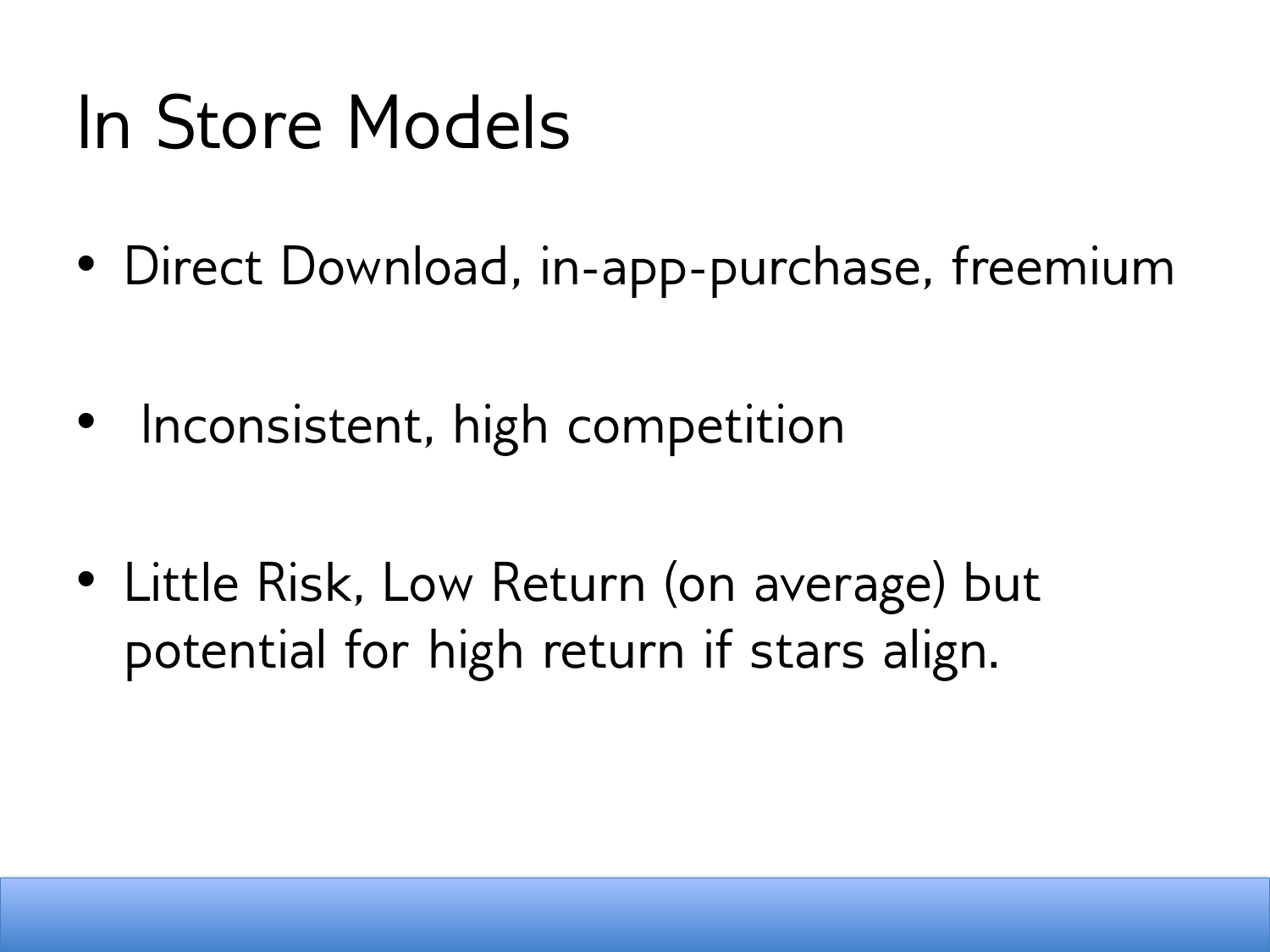

# In Store Models
Direct Download, in-app-purchase, freemium

 Inconsistent, high competition

Little Risk, Low Return (on average) but potential for high return if stars align.